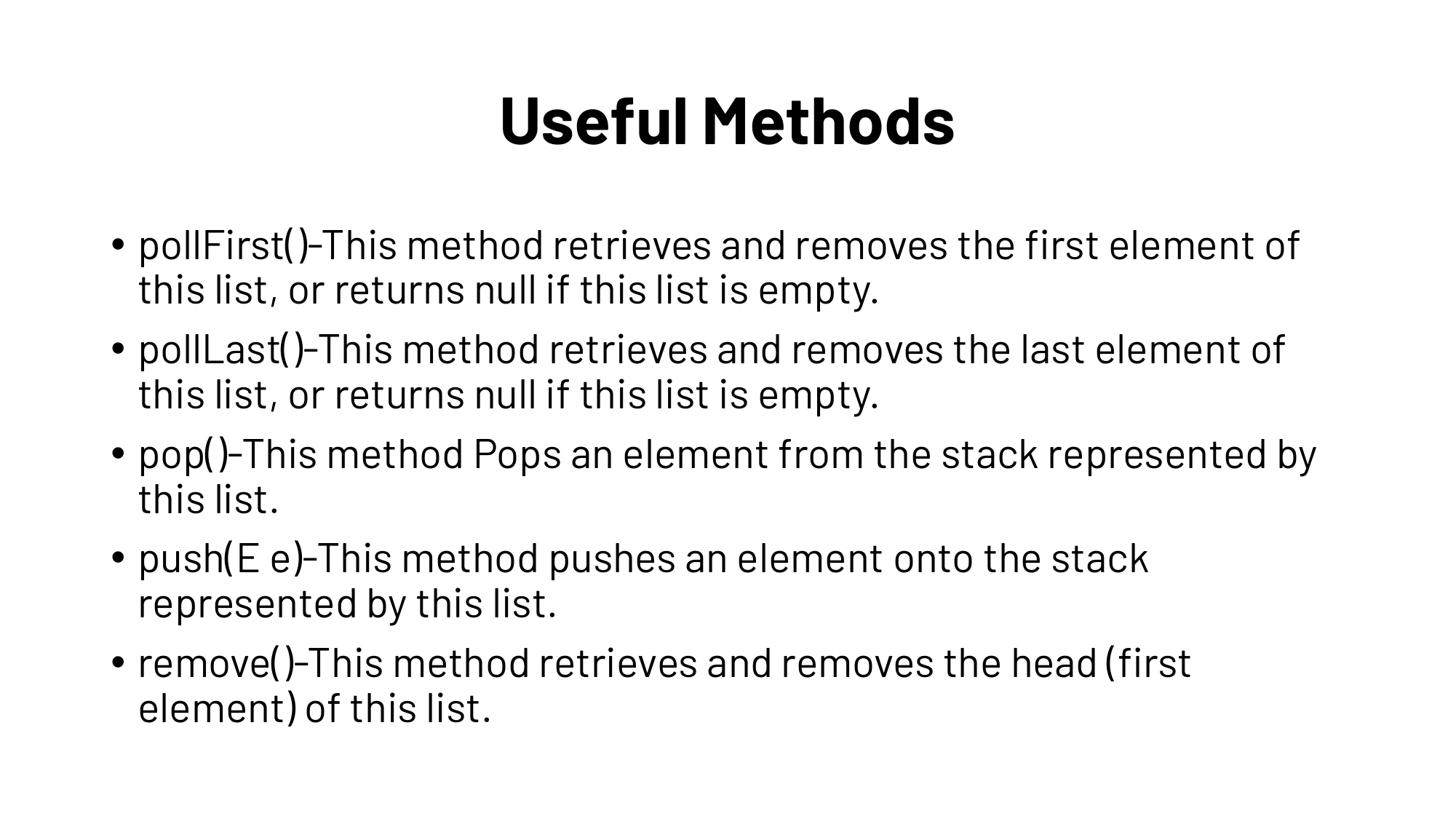

# Useful Methods
pollFirst()-This method retrieves and removes the first element of this list, or returns null if this list is empty.
pollLast()-This method retrieves and removes the last element of this list, or returns null if this list is empty.
pop()-This method Pops an element from the stack represented by this list.
push(E e)-This method pushes an element onto the stack represented by this list.
remove()-This method retrieves and removes the head (first element) of this list.